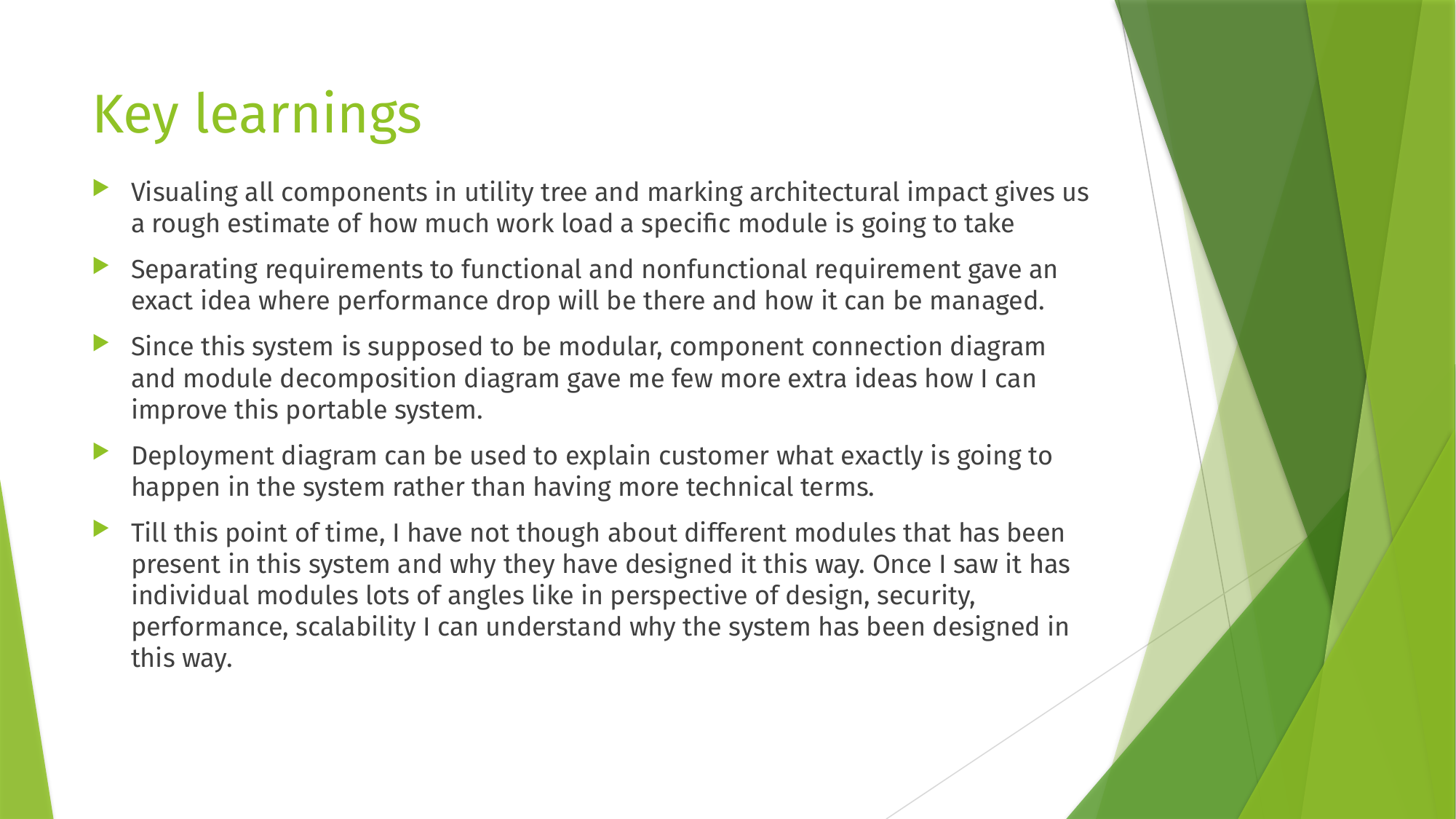

# Key learnings
Visualing all components in utility tree and marking architectural impact gives us a rough estimate of how much work load a specific module is going to take
Separating requirements to functional and nonfunctional requirement gave an exact idea where performance drop will be there and how it can be managed.
Since this system is supposed to be modular, component connection diagram and module decomposition diagram gave me few more extra ideas how I can improve this portable system.
Deployment diagram can be used to explain customer what exactly is going to happen in the system rather than having more technical terms.
Till this point of time, I have not though about different modules that has been present in this system and why they have designed it this way. Once I saw it has individual modules lots of angles like in perspective of design, security, performance, scalability I can understand why the system has been designed in this way.